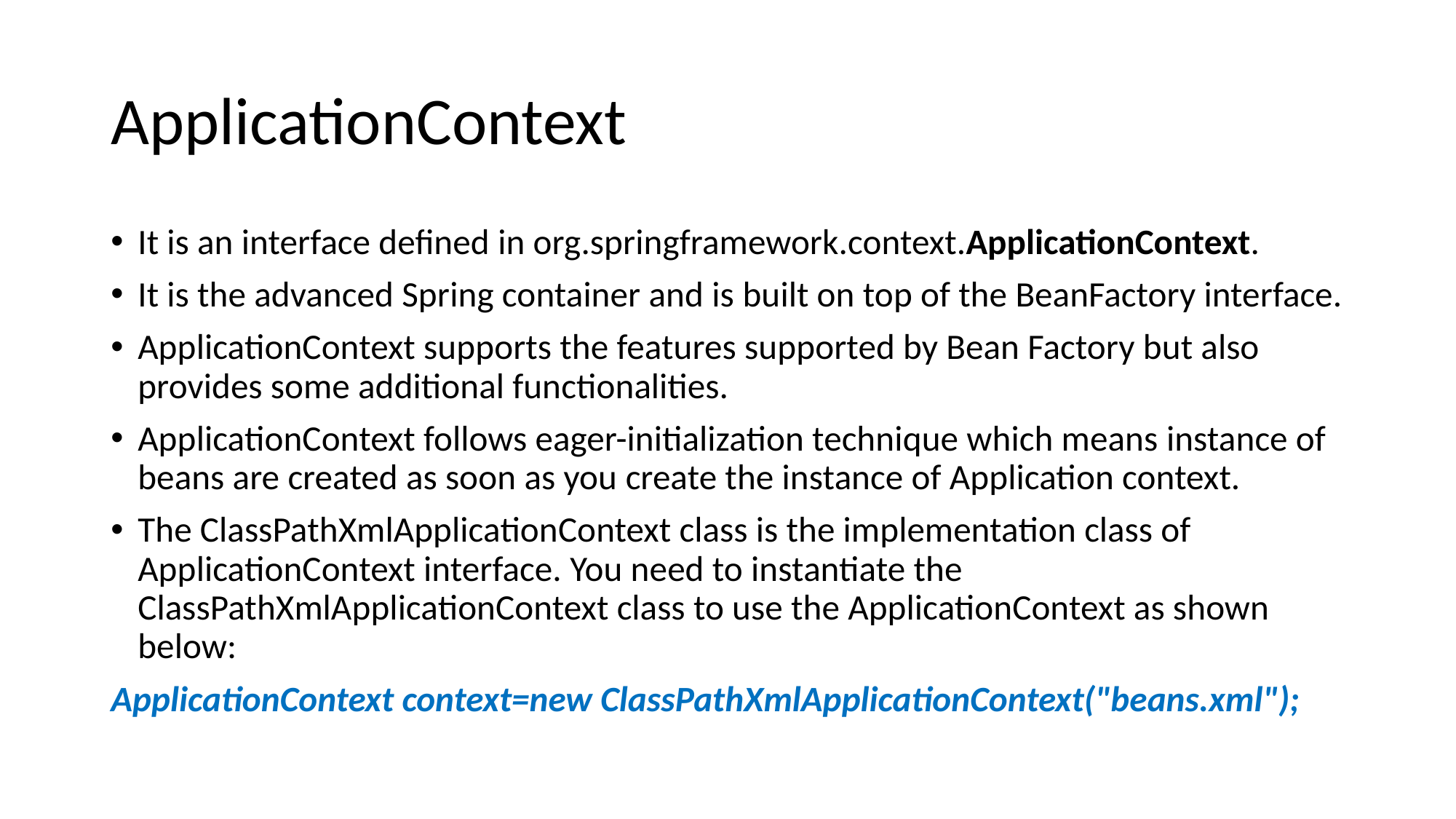

# ApplicationContext
It is an interface defined in org.springframework.context.ApplicationContext.
It is the advanced Spring container and is built on top of the BeanFactory interface.
ApplicationContext supports the features supported by Bean Factory but also provides some additional functionalities.
ApplicationContext follows eager-initialization technique which means instance of beans are created as soon as you create the instance of Application context.
The ClassPathXmlApplicationContext class is the implementation class of ApplicationContext interface. You need to instantiate the ClassPathXmlApplicationContext class to use the ApplicationContext as shown below:
ApplicationContext context=new ClassPathXmlApplicationContext("beans.xml");